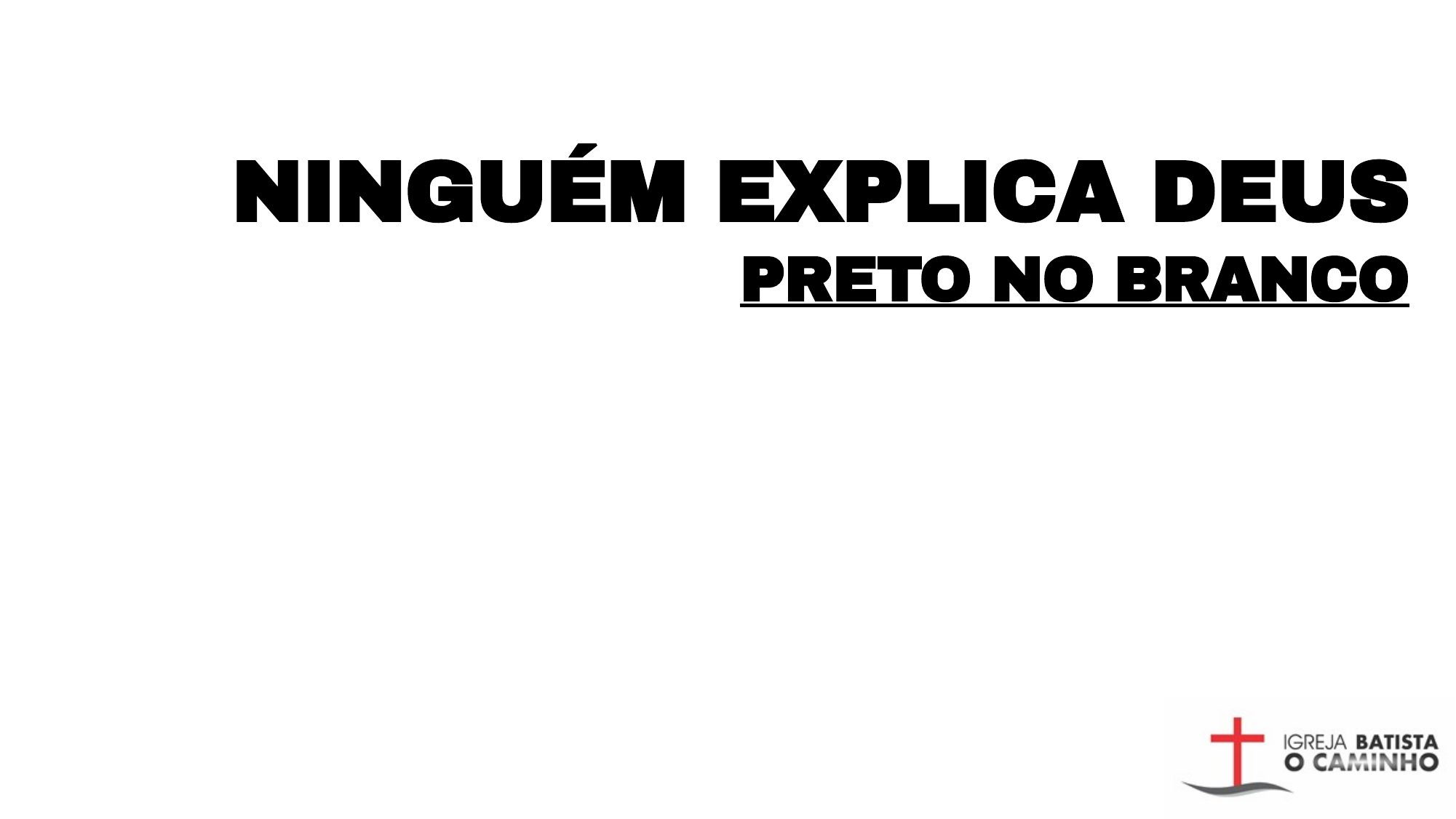

# NINGUÉM EXPLICA DEUS PRETO NO BRANCO